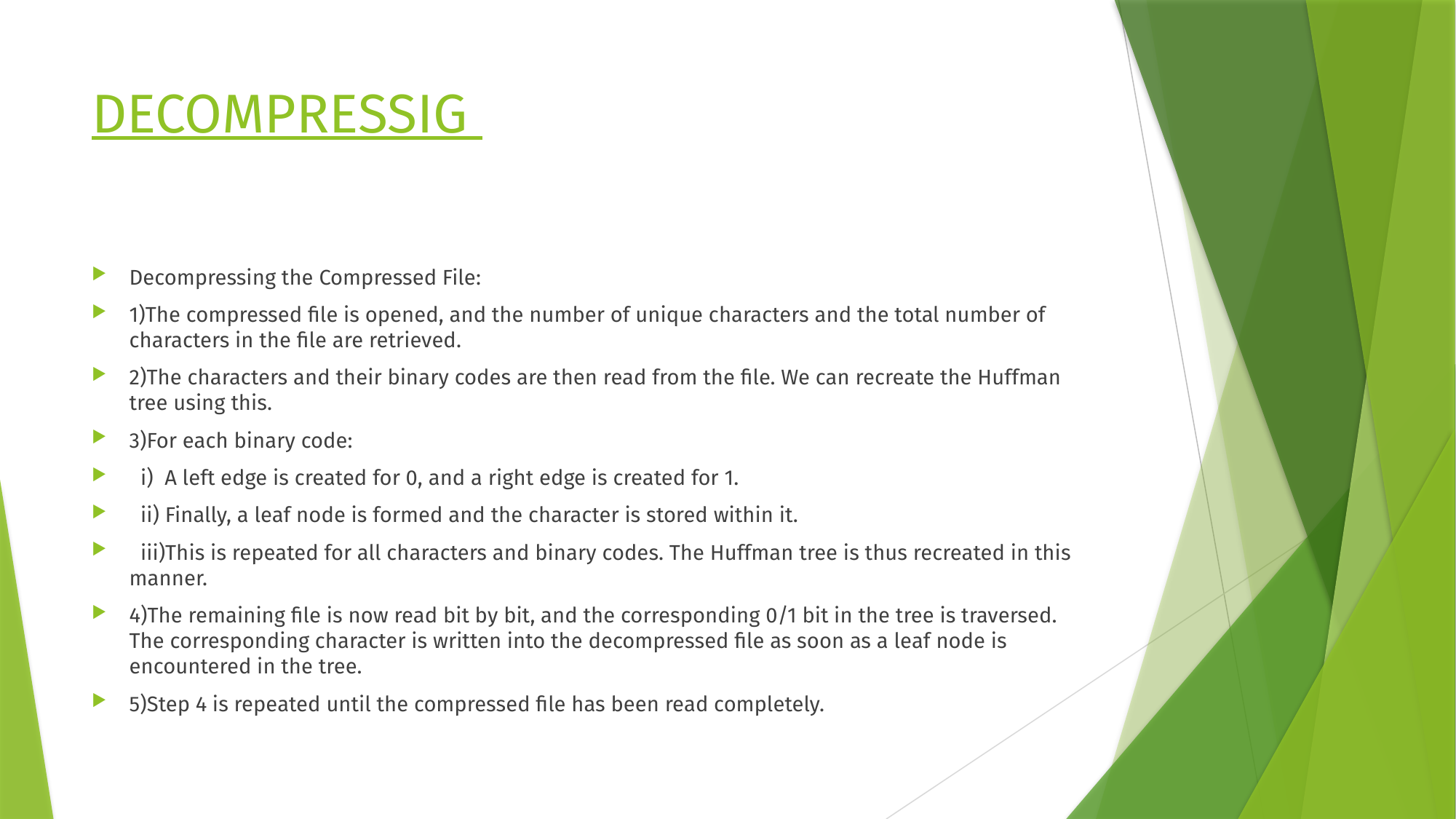

# DECOMPRESSIG
Decompressing the Compressed File:
1)The compressed file is opened, and the number of unique characters and the total number of characters in the file are retrieved.
2)The characters and their binary codes are then read from the file. We can recreate the Huffman tree using this.
3)For each binary code:
  i)  A left edge is created for 0, and a right edge is created for 1.
  ii) Finally, a leaf node is formed and the character is stored within it.
  iii)This is repeated for all characters and binary codes. The Huffman tree is thus recreated in this manner.
4)The remaining file is now read bit by bit, and the corresponding 0/1 bit in the tree is traversed. The corresponding character is written into the decompressed file as soon as a leaf node is encountered in the tree.
5)Step 4 is repeated until the compressed file has been read completely.